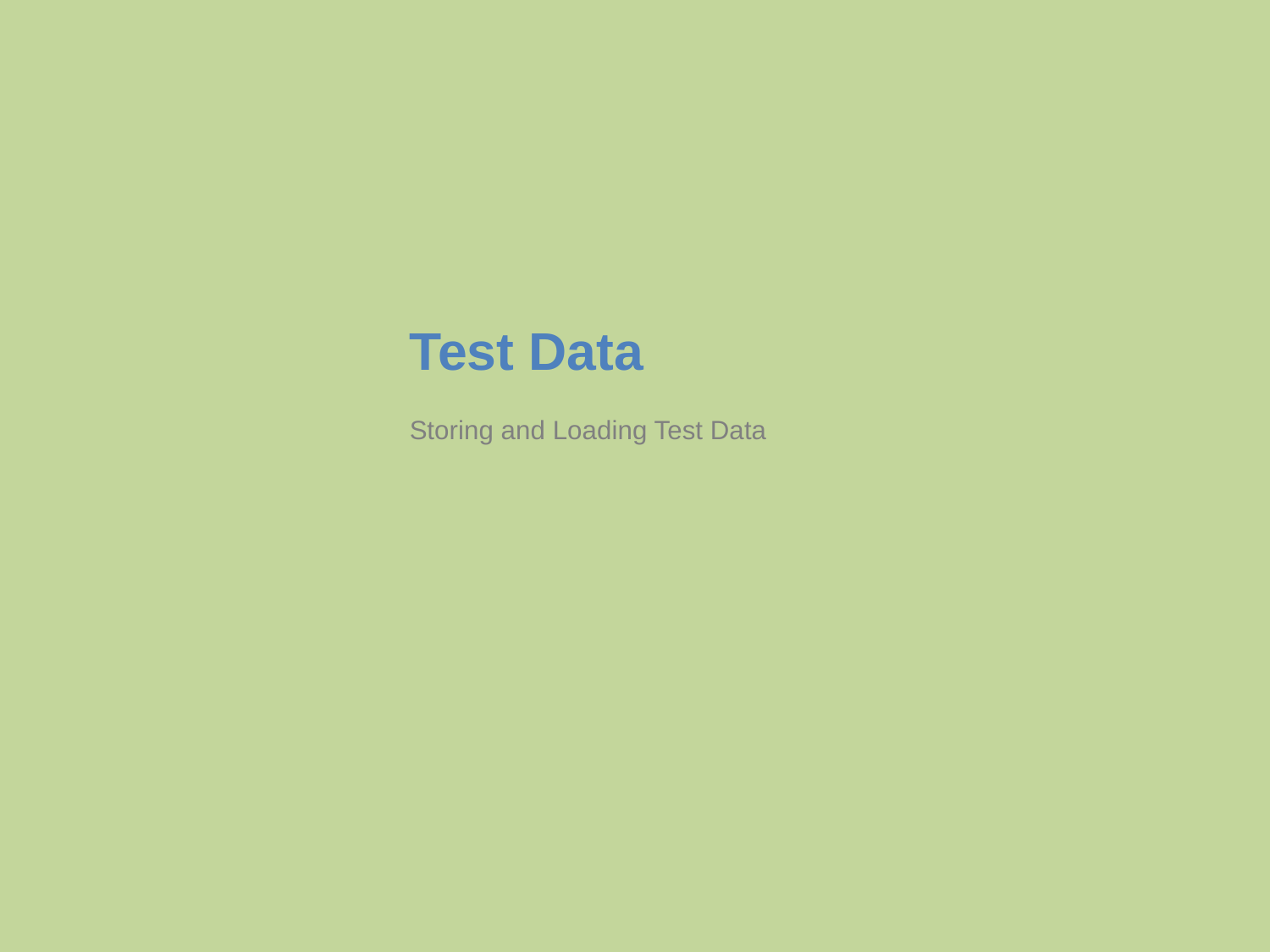

# Test Data
Storing and Loading Test Data